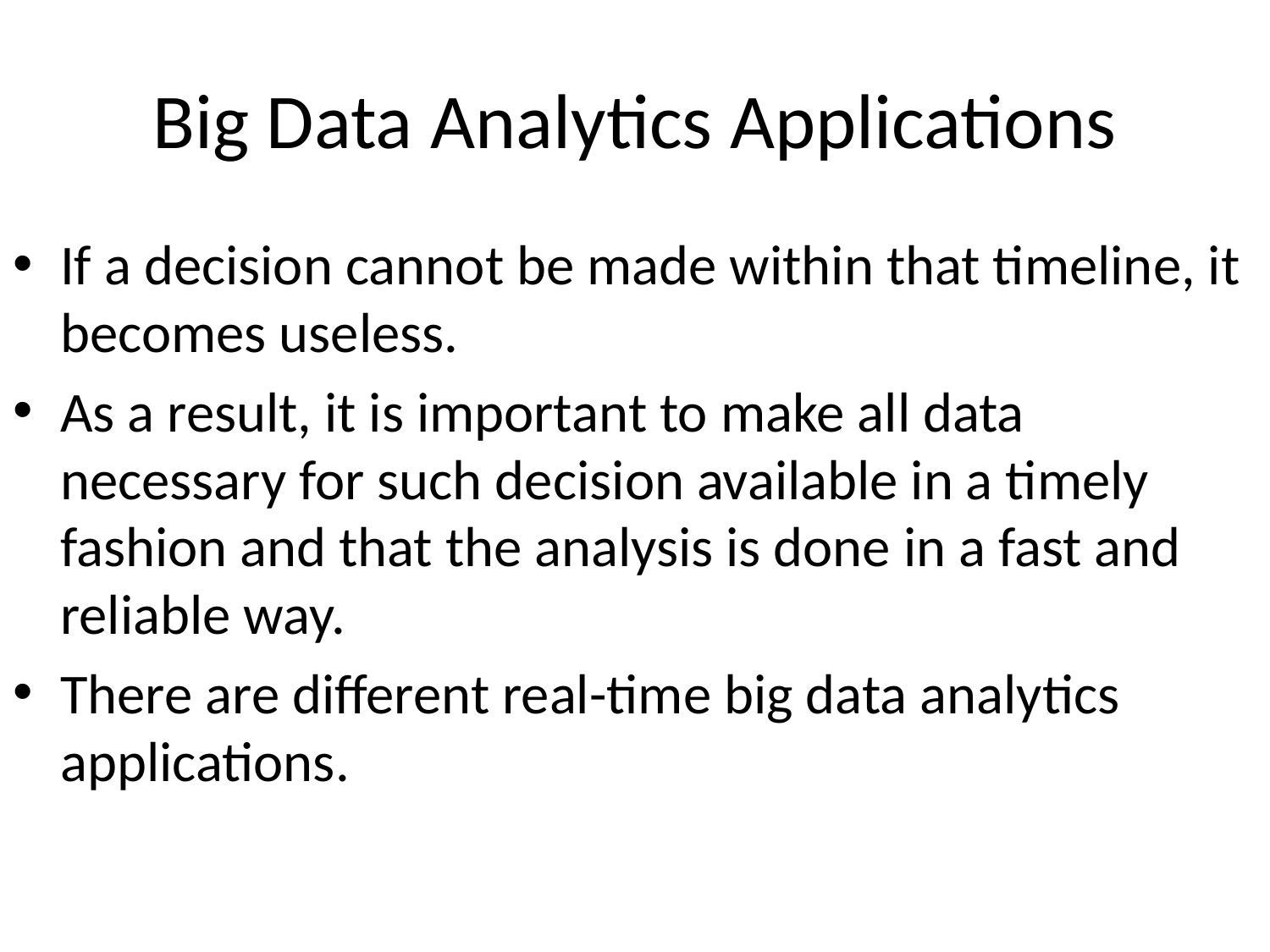

# Big Data Analytics Applications
If a decision cannot be made within that timeline, it becomes useless.
As a result, it is important to make all data necessary for such decision available in a timely fashion and that the analysis is done in a fast and reliable way.
There are different real-time big data analytics applications.